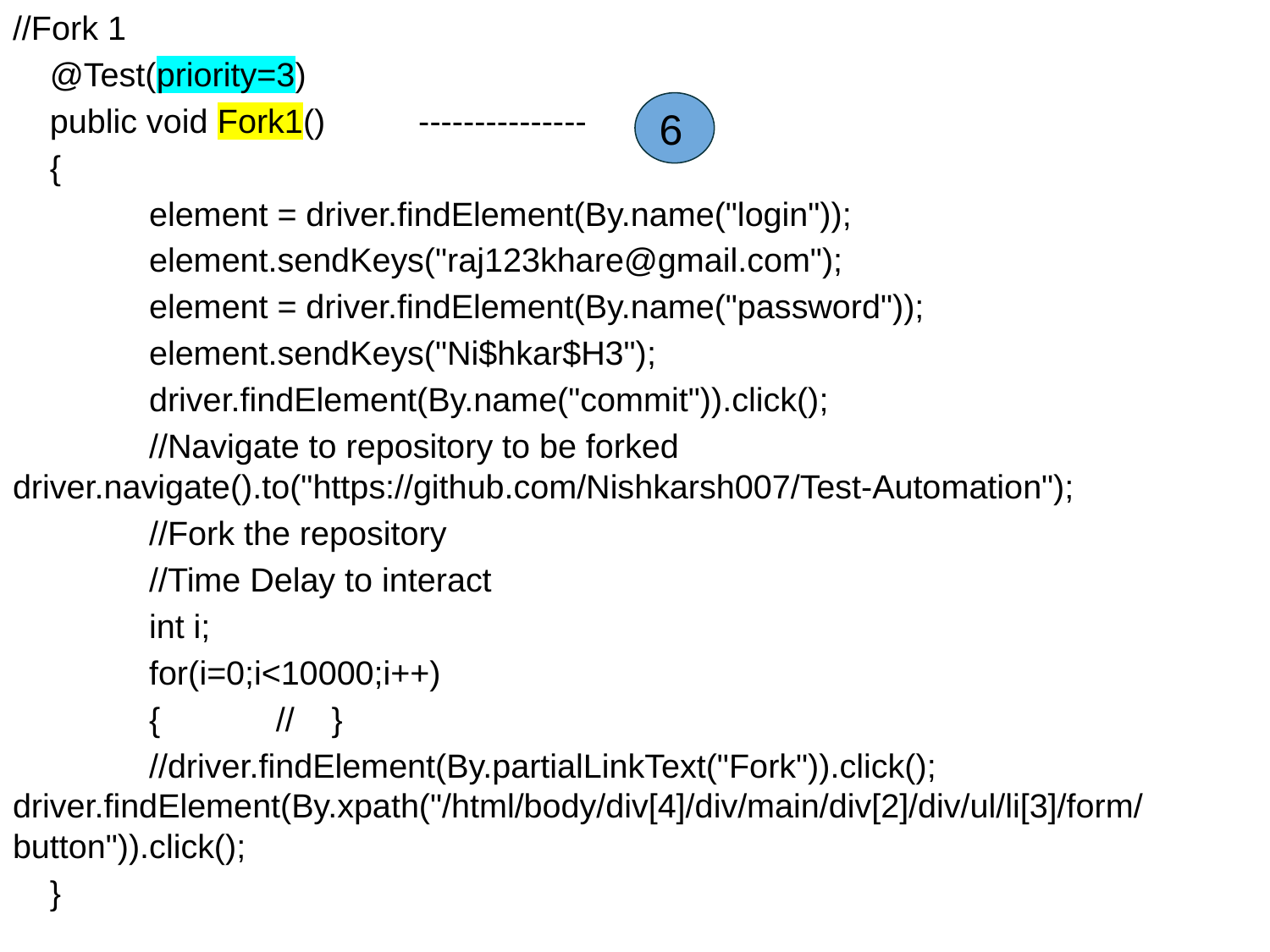

//Fork 1
    @Test(priority=3)
    public void Fork1()          ---------------
    {
   	 element = driver.findElement(By.name("login"));
   	 element.sendKeys("raj123khare@gmail.com");
   	 element = driver.findElement(By.name("password"));
   	 element.sendKeys("Ni$hkar$H3");
   	 driver.findElement(By.name("commit")).click();
   	 //Navigate to repository to be forked 	 driver.navigate().to("https://github.com/Nishkarsh007/Test-Automation");
   	 //Fork the repository
   	 //Time Delay to interact
   	 int i;
   	 for(i=0;i<10000;i++)
   	 {	 //    }
   	 //driver.findElement(By.partialLinkText("Fork")).click();	 driver.findElement(By.xpath("/html/body/div[4]/div/main/div[2]/div/ul/li[3]/form/button")).click();
    }
6